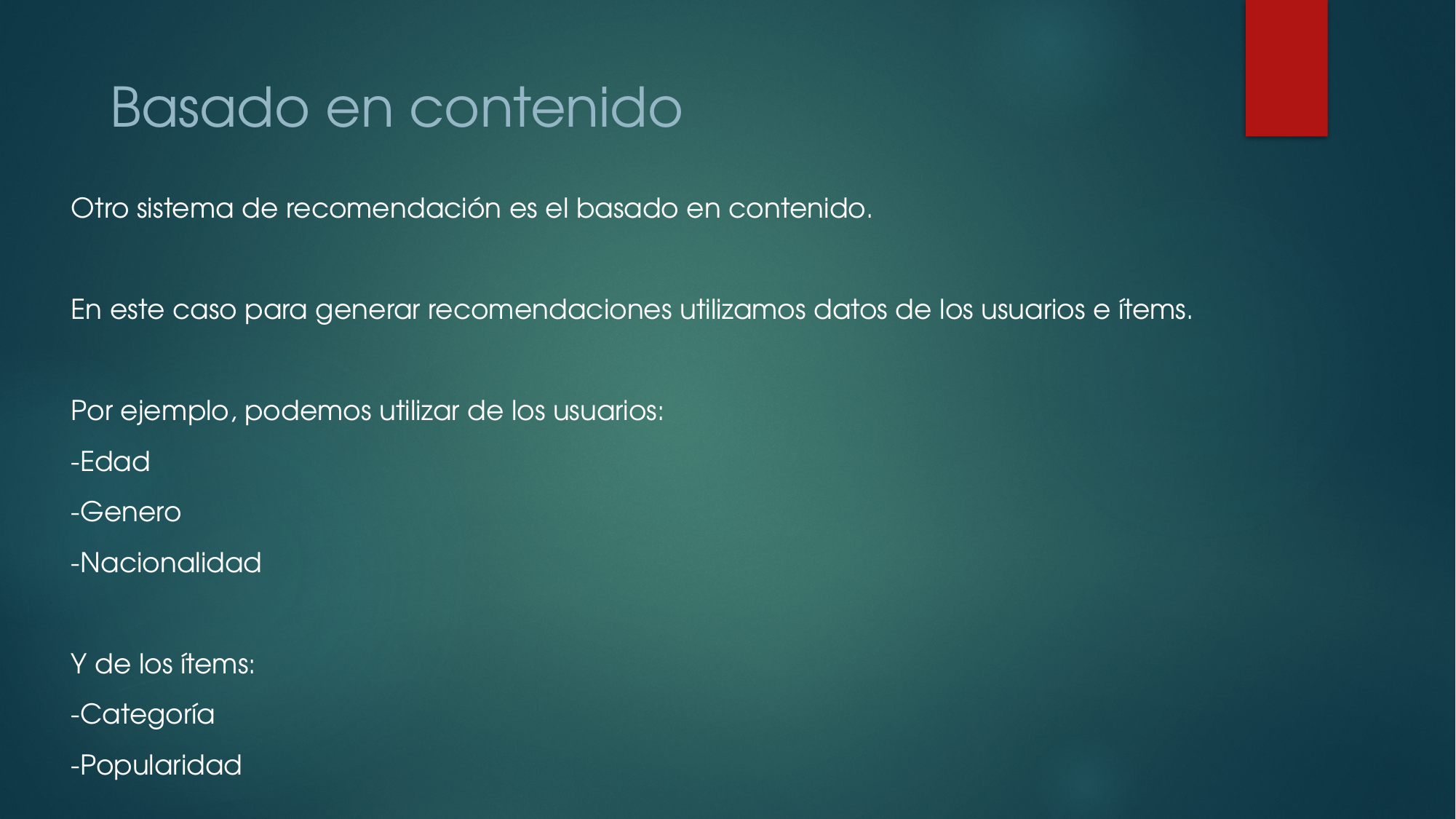

Basado en contenido
Otro sistema de recomendación es el basado en contenido.

En este caso para generar recomendaciones utilizamos datos de los usuarios e ítems.

Por ejemplo, podemos utilizar de los usuarios:
-Edad
-Genero
-Nacionalidad

Y de los ítems:
-Categoría
-Popularidad